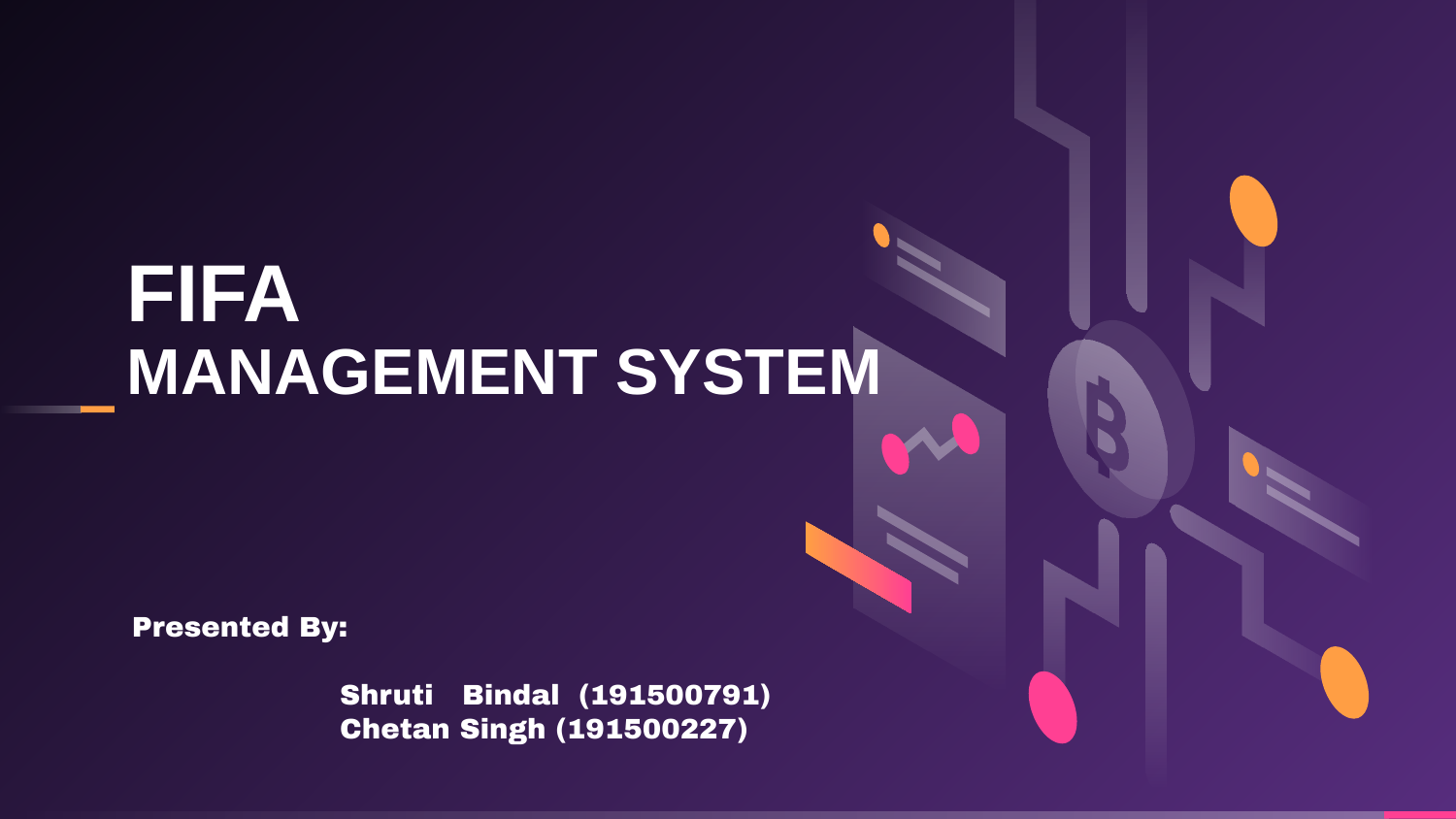

# FIFA MANAGEMENT SYSTEM
 Presented By:

                       Shruti   Bindal  (191500791)
                       Chetan Singh (191500227)